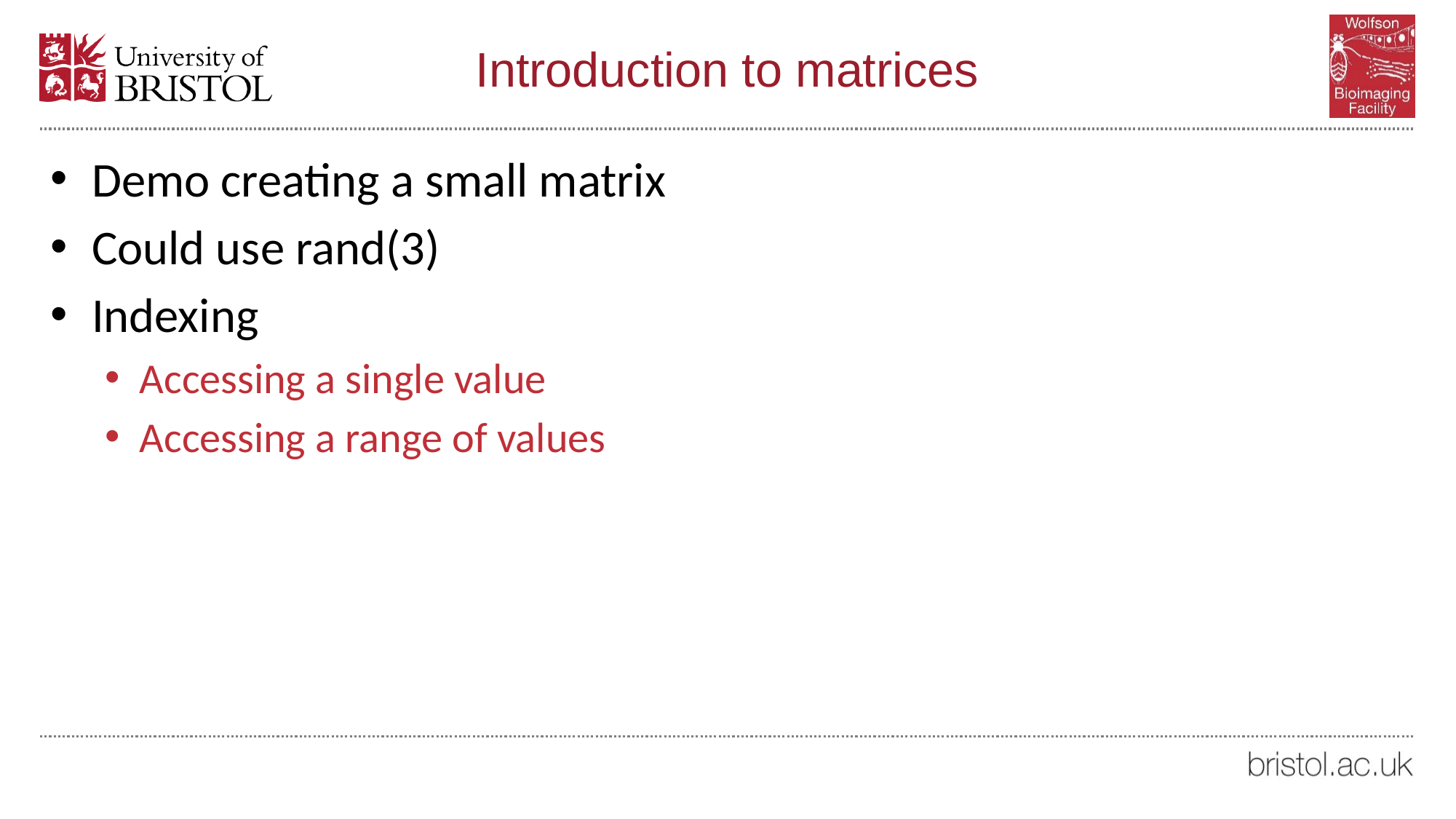

# Introduction to matrices
Demo creating a small matrix
Could use rand(3)
Indexing
Accessing a single value
Accessing a range of values